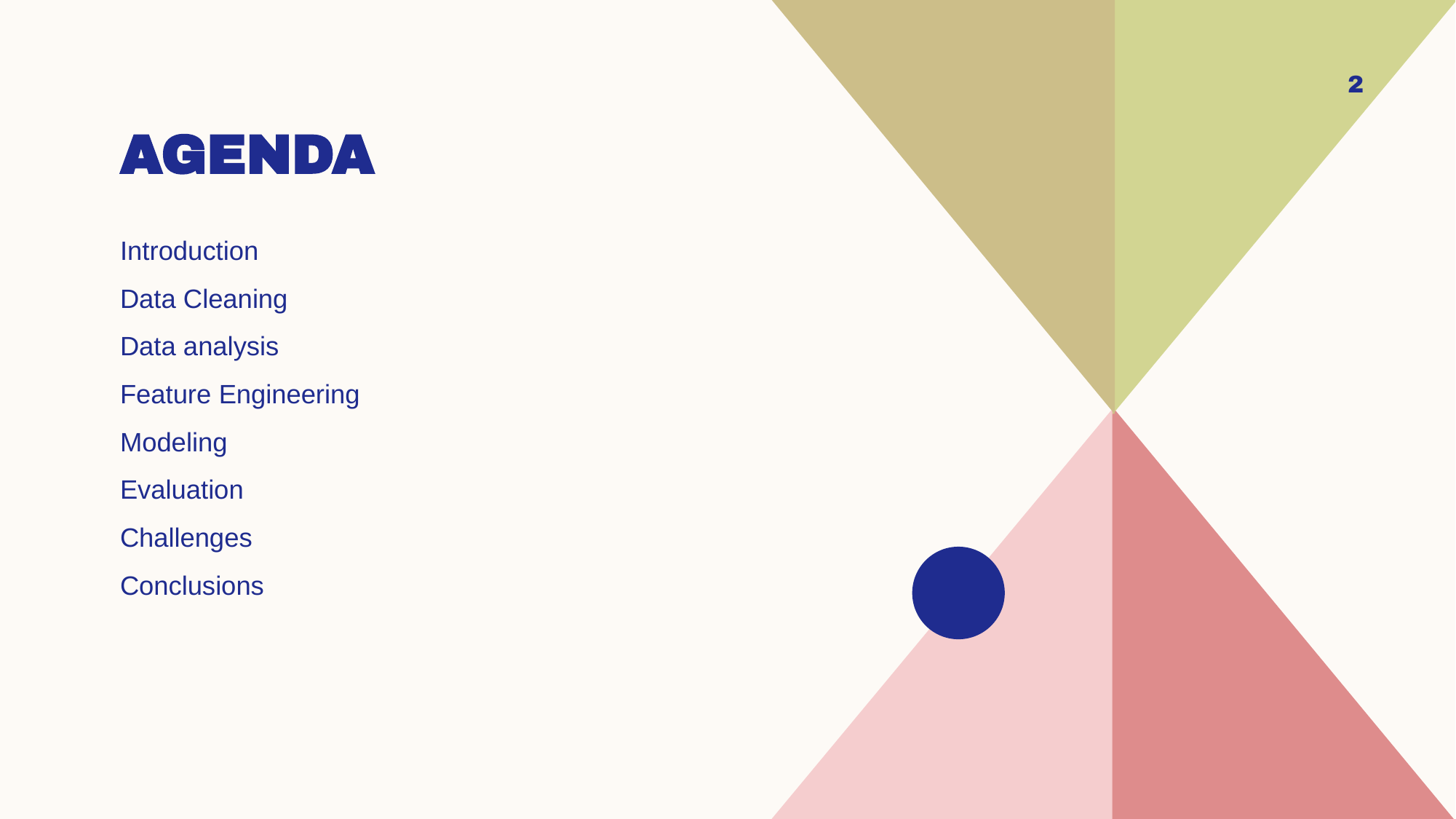

# agenda
2
Introduction
Data Cleaning
Data analysis
Feature Engineering
Modeling
Evaluation
Challenges
Conclusions